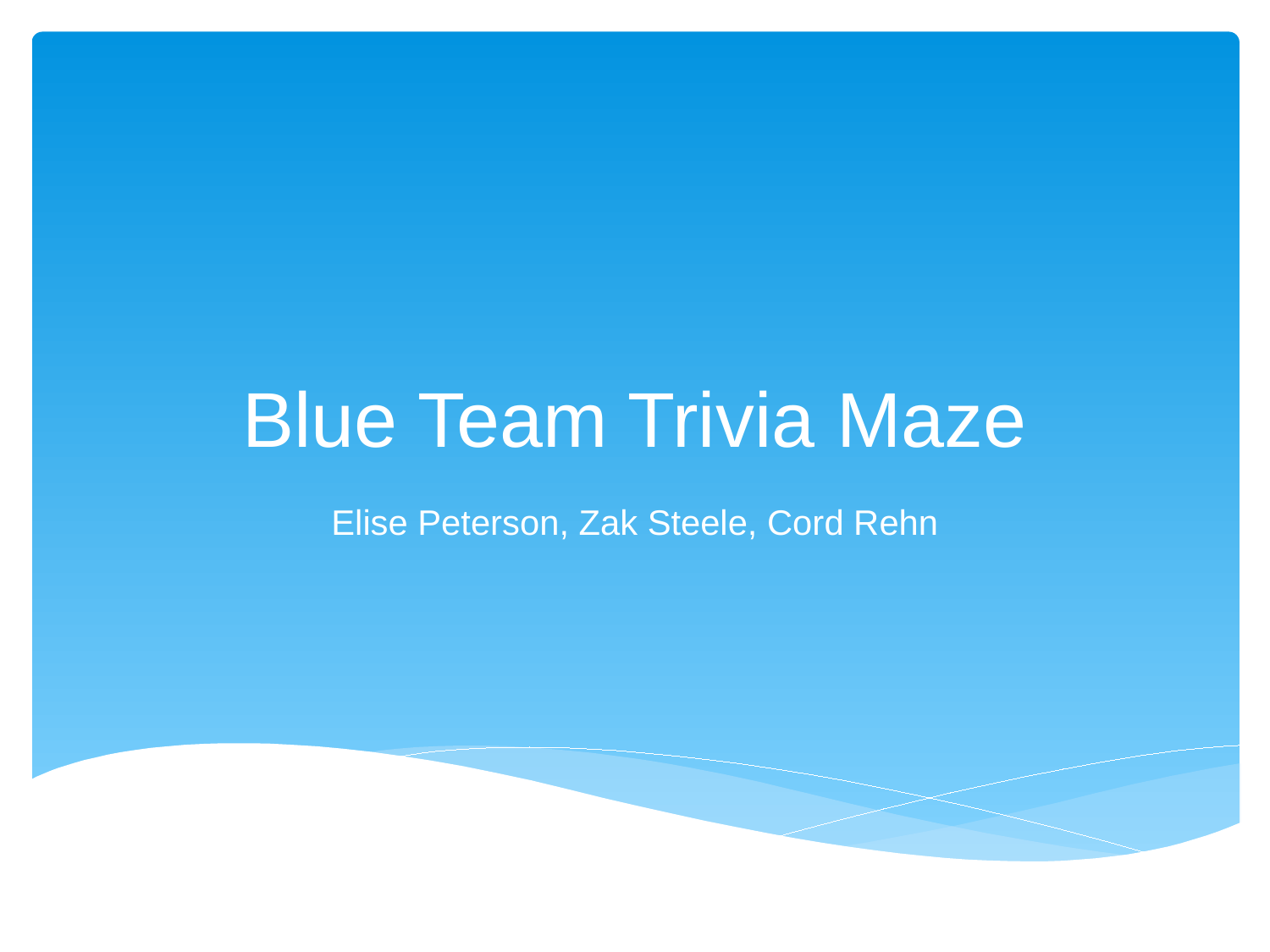

# Blue Team Trivia Maze
Elise Peterson, Zak Steele, Cord Rehn